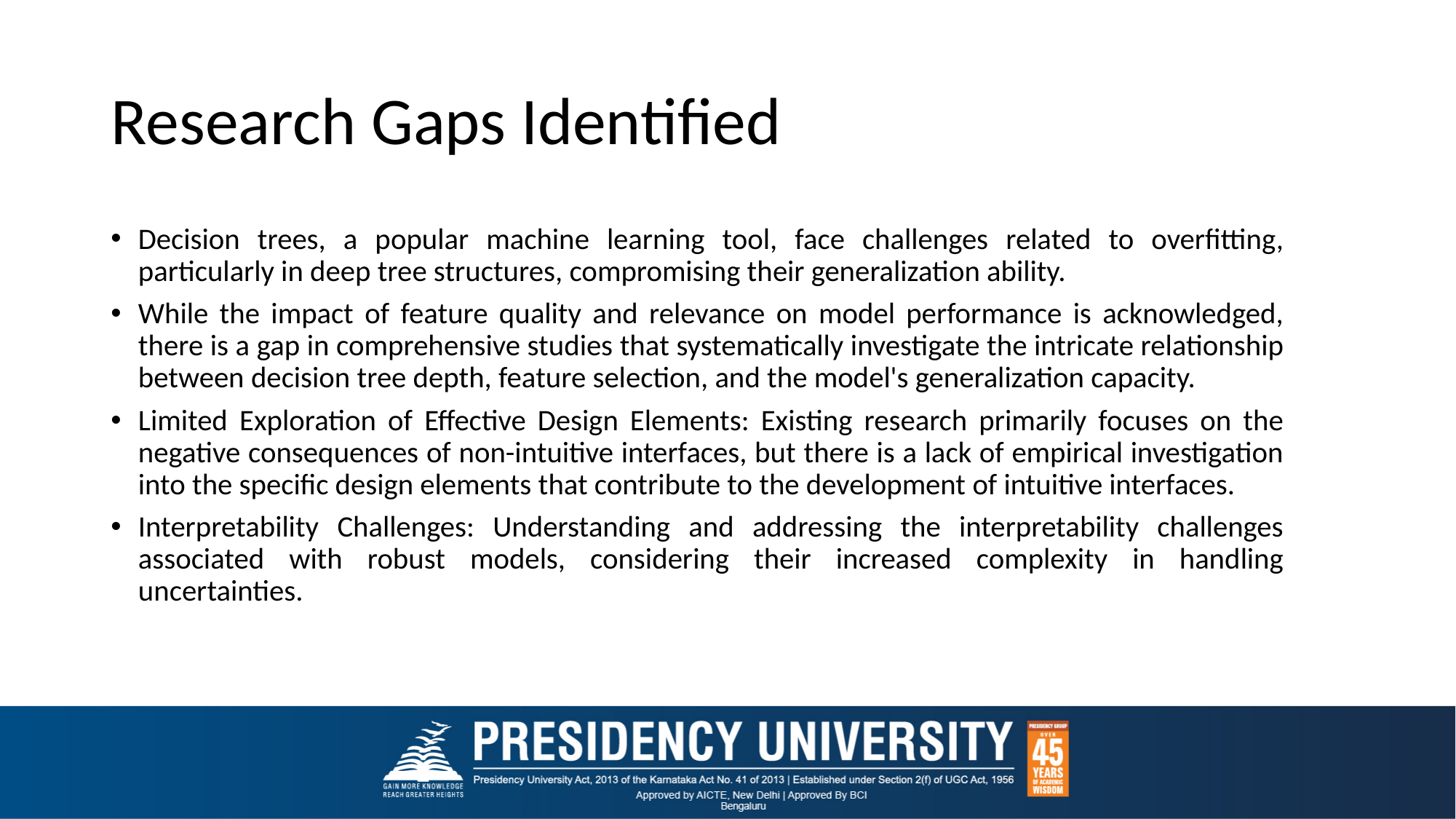

# Research Gaps Identified
Decision trees, a popular machine learning tool, face challenges related to overfitting, particularly in deep tree structures, compromising their generalization ability.
While the impact of feature quality and relevance on model performance is acknowledged, there is a gap in comprehensive studies that systematically investigate the intricate relationship between decision tree depth, feature selection, and the model's generalization capacity.
Limited Exploration of Effective Design Elements: Existing research primarily focuses on the negative consequences of non-intuitive interfaces, but there is a lack of empirical investigation into the specific design elements that contribute to the development of intuitive interfaces.
Interpretability Challenges: Understanding and addressing the interpretability challenges associated with robust models, considering their increased complexity in handling uncertainties.